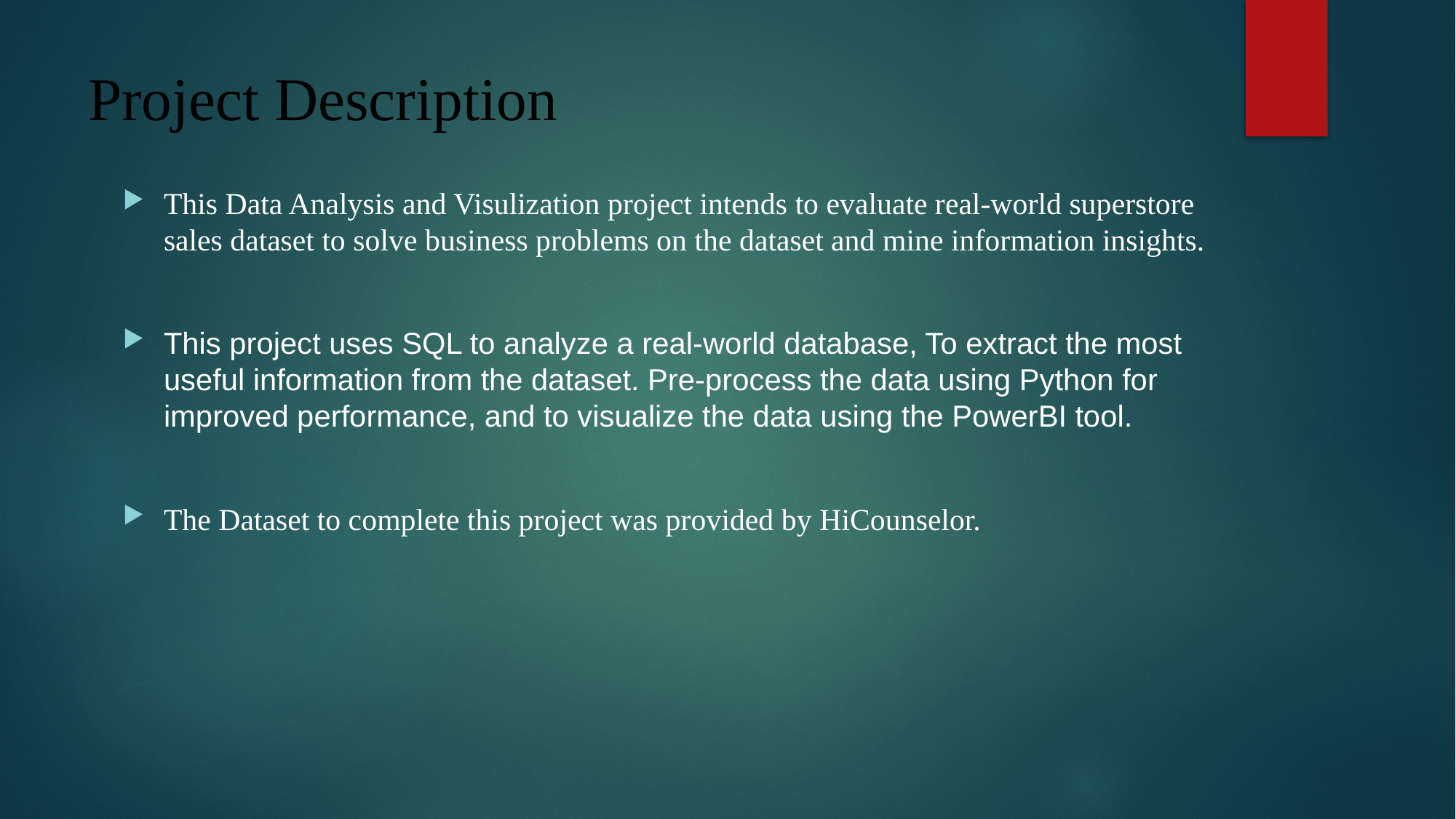

# Project Description
This Data Analysis and Visulization project intends to evaluate real-world superstore sales dataset to solve business problems on the dataset and mine information insights.

This project uses SQL to analyze a real-world database, To extract the most useful information from the dataset. Pre-process the data using Python for improved performance, and to visualize the data using the PowerBI tool.

The Dataset to complete this project was provided by HiCounselor.